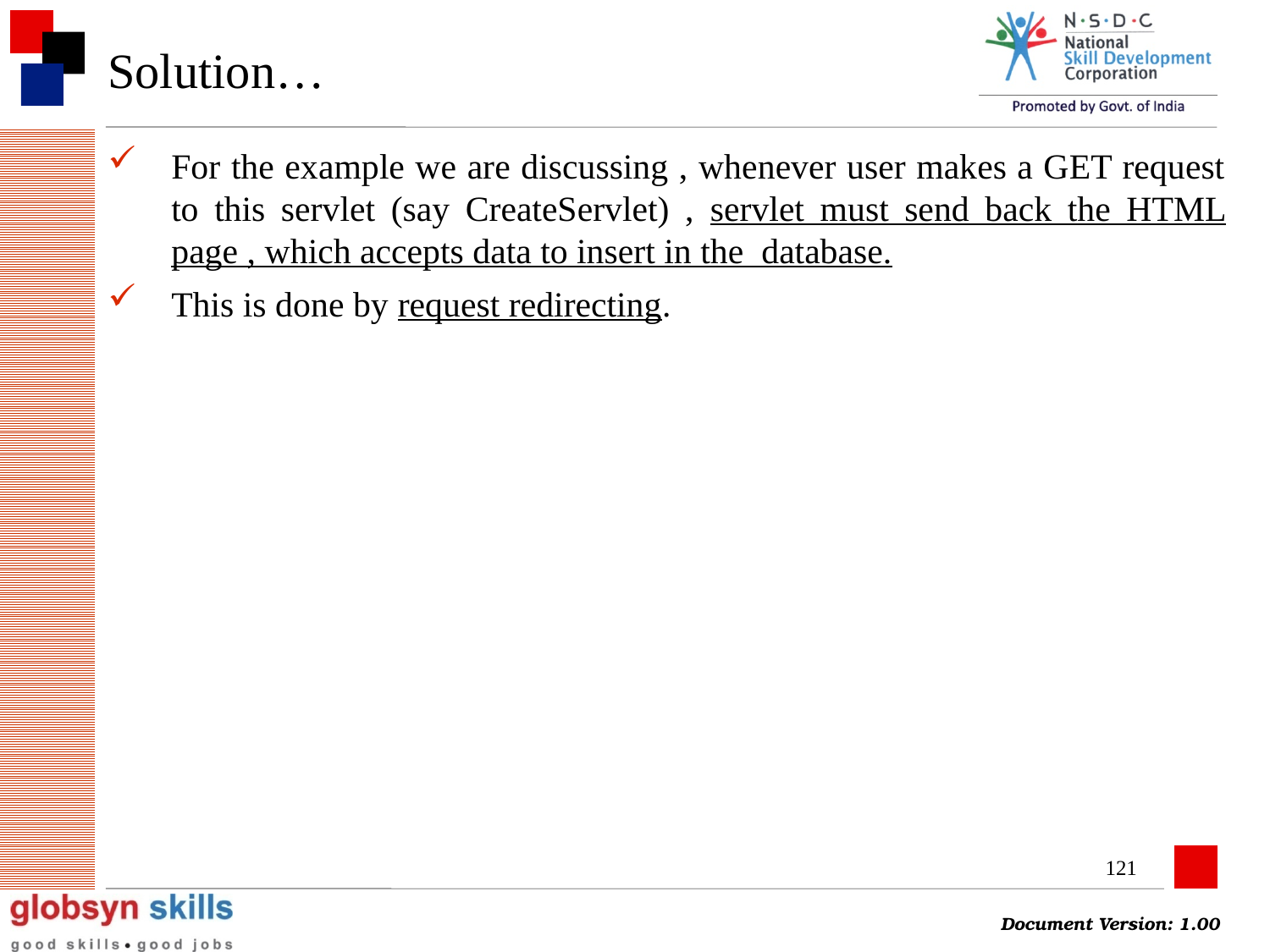

# Solution…
For the example we are discussing , whenever user makes a GET request to this servlet (say CreateServlet) , servlet must send back the HTML page , which accepts data to insert in the  database.
This is done by request redirecting.